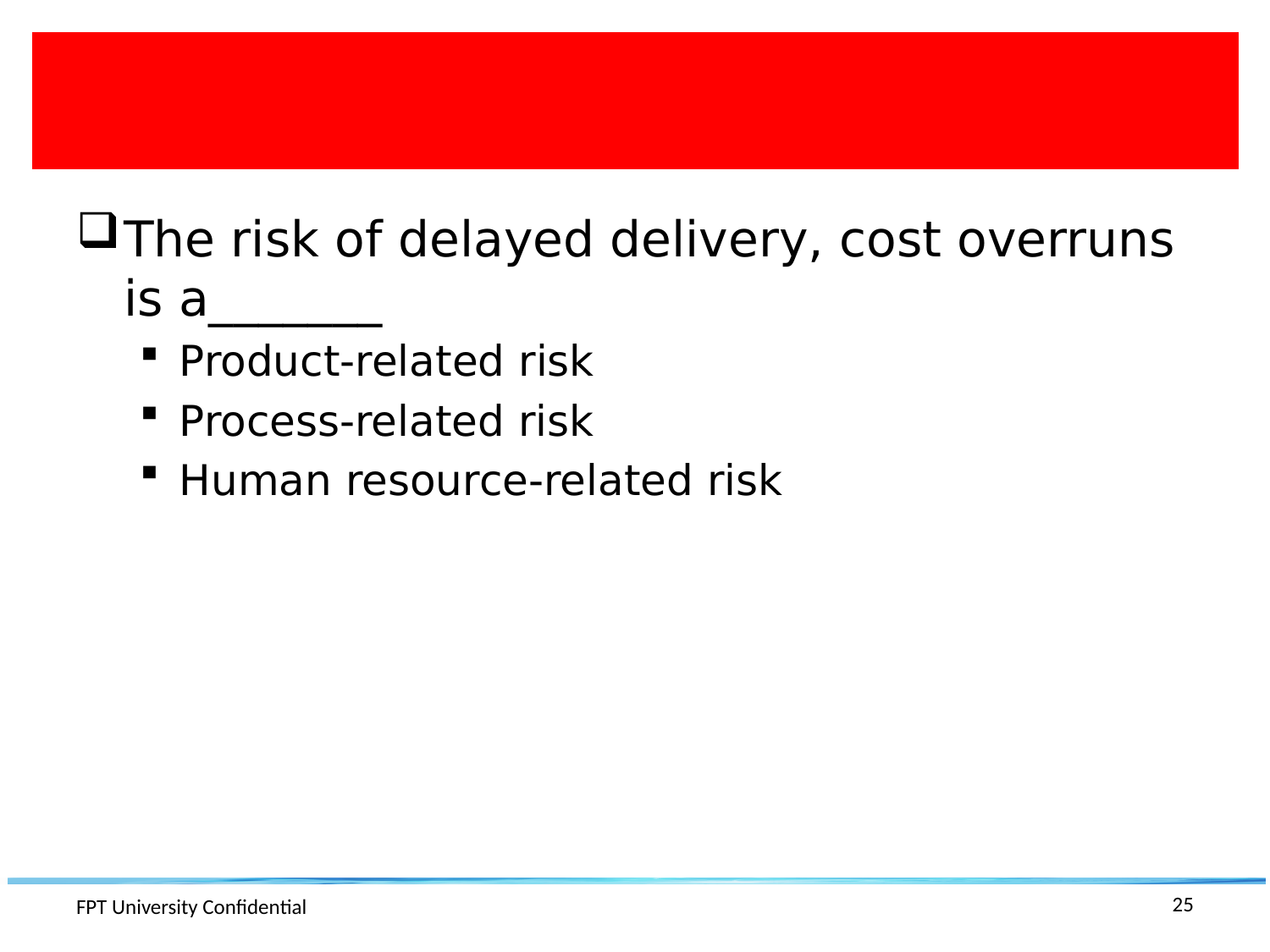

#
The risk of delayed delivery, cost overruns is a_______
Product-related risk
Process-related risk
Human resource-related risk